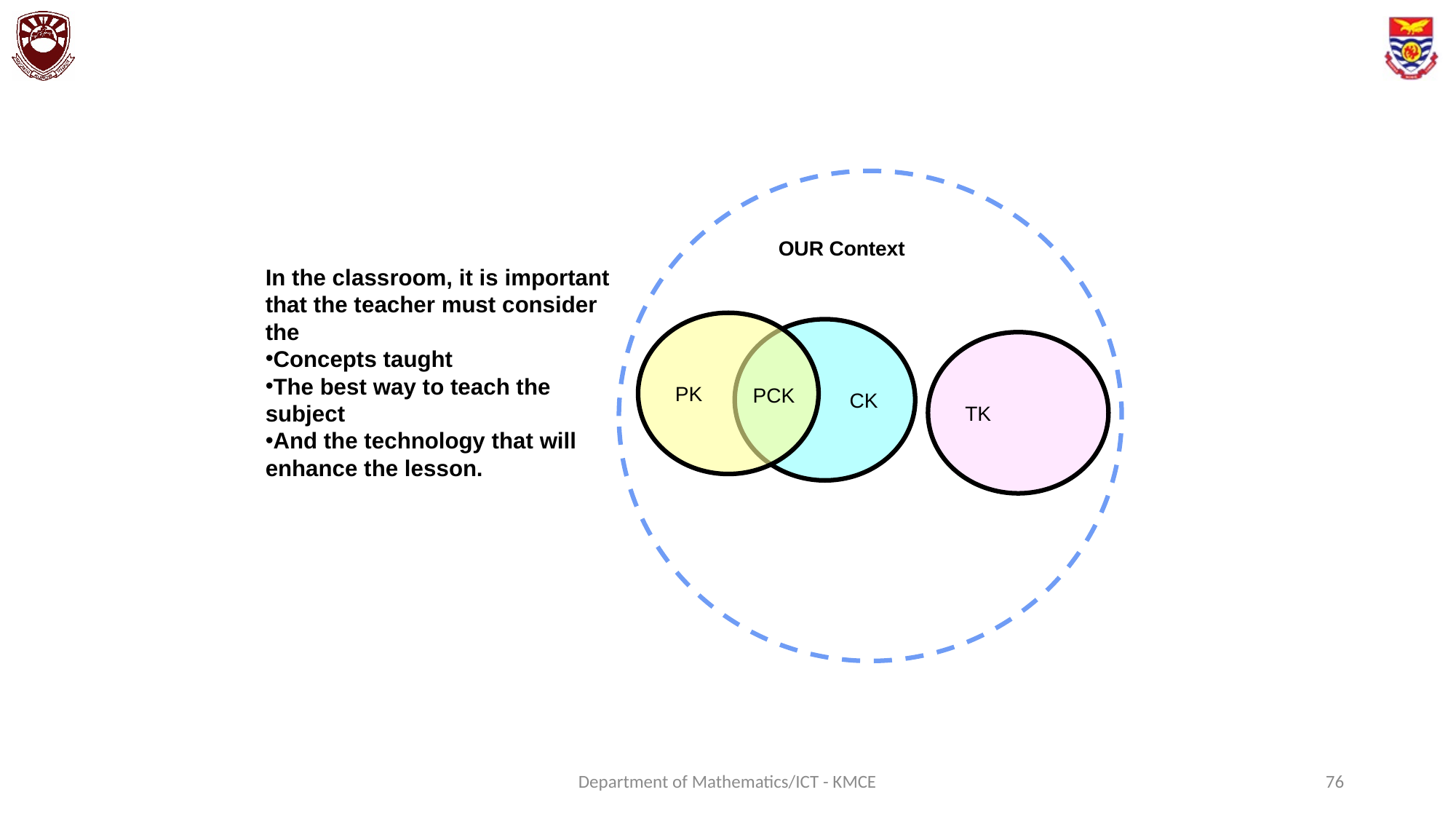

OUR Context
PK
CK
TK
PCK
In the classroom, it is important that the teacher must consider the
Concepts taught
The best way to teach the subject
And the technology that will enhance the lesson.
Department of Mathematics/ICT - KMCE
76